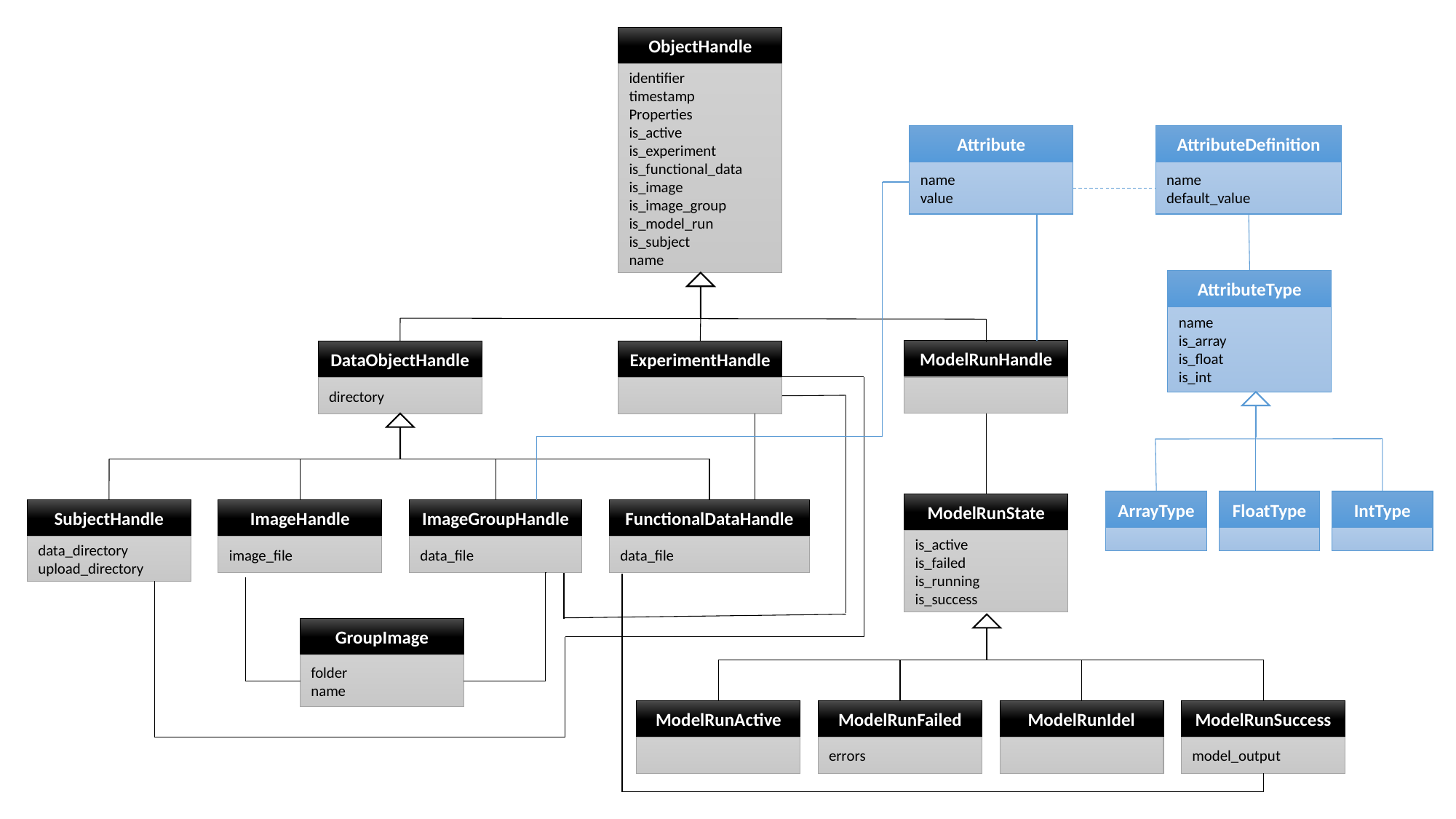

ObjectHandle
identifier
timestamp
Properties
is_active
is_experiment
is_functional_data
is_image
is_image_group
is_model_run
is_subject
name
Attribute
name
value
AttributeDefinition
name
default_value
AttributeType
name
is_array
is_float
is_int

ModelRunHandle

DataObjectHandle
directory
ExperimentHandle

ArrayType

FloatType

IntType

ModelRunState
is_active
is_failed
is_running
is_success
SubjectHandle
ImageHandle
image_file
ImageGroupHandle
data_file
FunctionalDataHandle
data_file
data_directory
upload_directory

GroupImage
folder
name
ModelRunActive

ModelRunFailed
errors
ModelRunIdel

ModelRunSuccess
model_output